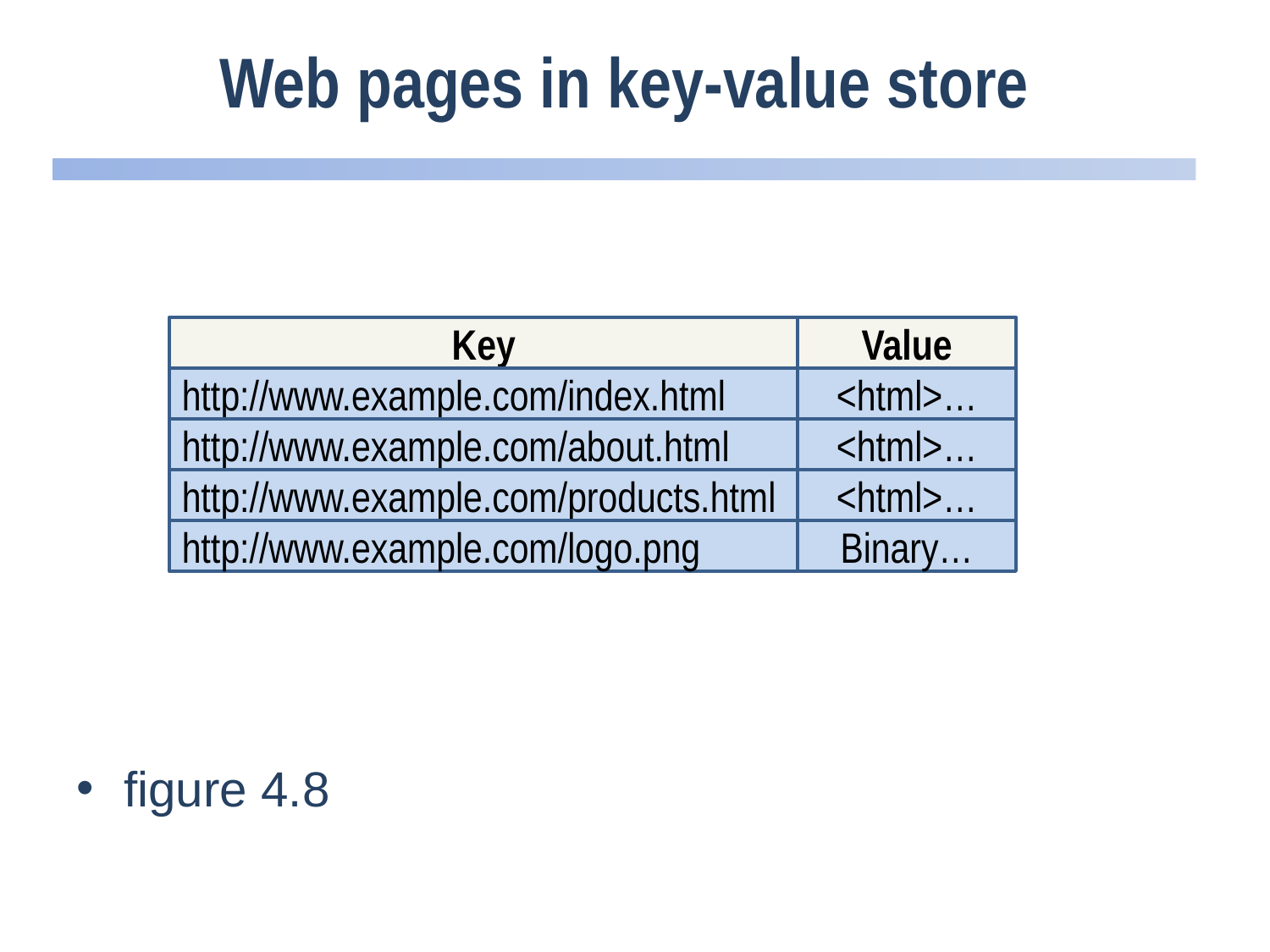

# Web pages in key-value store
Key
Value
http://www.example.com/index.html
<html>…
http://www.example.com/about.html
<html>…
http://www.example.com/products.html
<html>…
http://www.example.com/logo.png
Binary…
figure 4.8